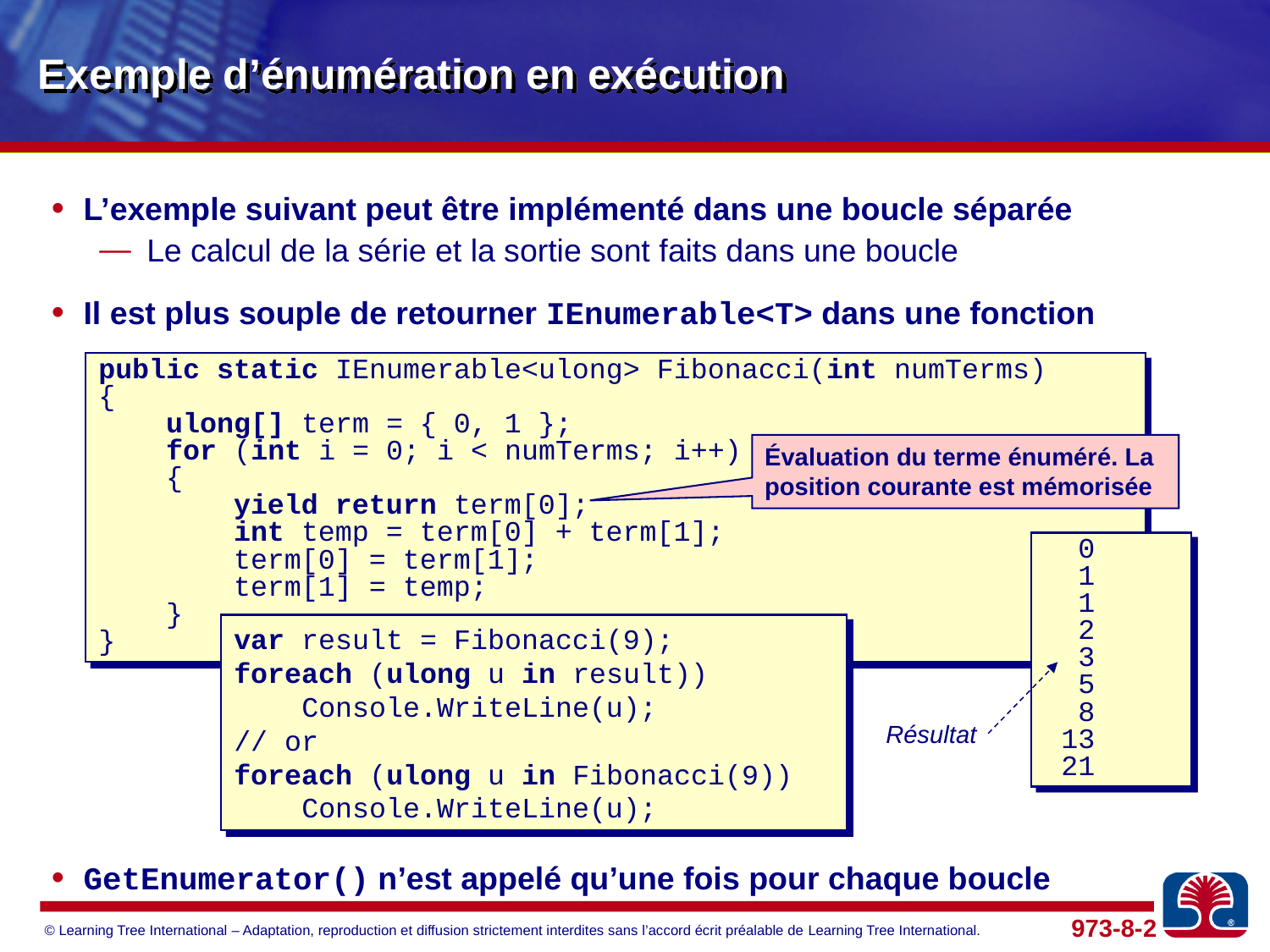

# Exemple d’énumération en exécution
L’exemple suivant peut être implémenté dans une boucle séparée
Le calcul de la série et la sortie sont faits dans une boucle
Il est plus souple de retourner IEnumerable<T> dans une fonction

GetEnumerator() n’est appelé qu’une fois pour chaque boucle
public static IEnumerable<ulong> Fibonacci(int numTerms)
{
    ulong[] term = { 0, 1 };
    for (int i = 0; i < numTerms; i++)
    {
        yield return term[0];
        int temp = term[0] + term[1];
        term[0] = term[1];
        term[1] = temp;
    }
}
Évaluation du terme énuméré. La position courante est mémorisée
  0
  1
  1
  2
  3
  5
  8
 13
 21
var result = Fibonacci(9);
foreach (ulong u in result))
    Console.WriteLine(u);
// or
foreach (ulong u in Fibonacci(9))
    Console.WriteLine(u);

Résultat